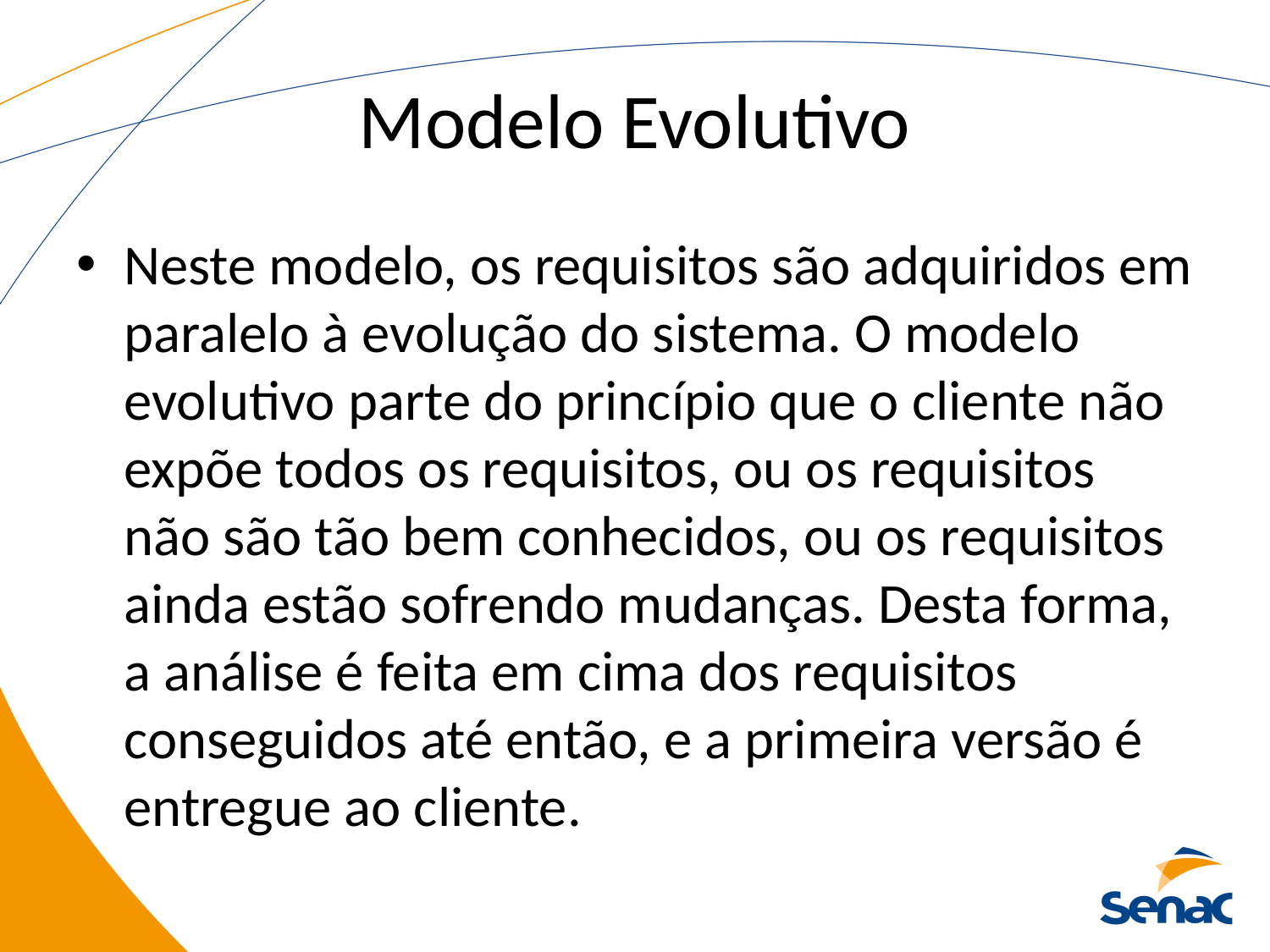

# Modelo Evolutivo
Neste modelo, os requisitos são adquiridos em paralelo à evolução do sistema. O modelo evolutivo parte do princípio que o cliente não expõe todos os requisitos, ou os requisitos não são tão bem conhecidos, ou os requisitos ainda estão sofrendo mudanças. Desta forma, a análise é feita em cima dos requisitos conseguidos até então, e a primeira versão é entregue ao cliente.